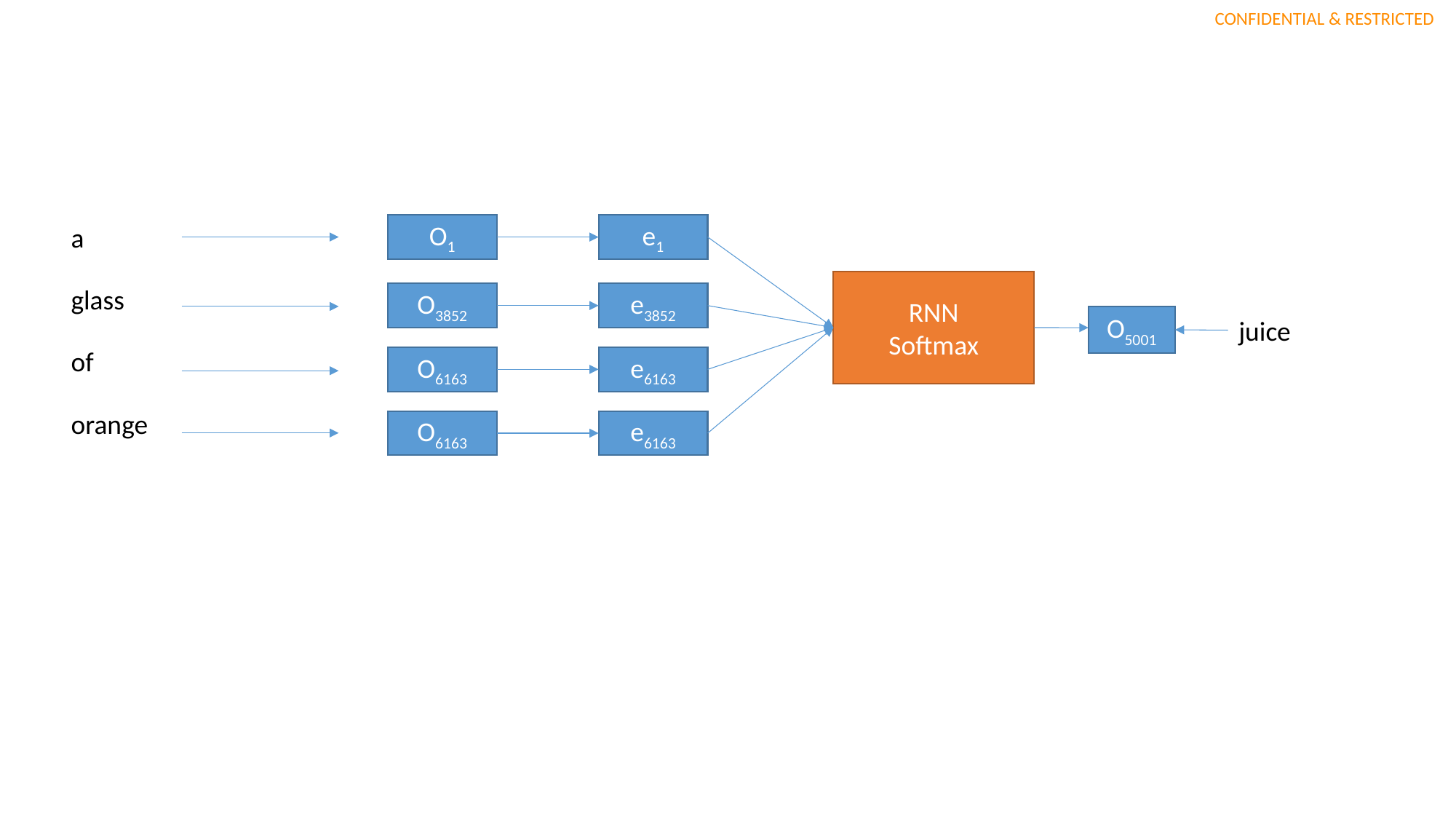

a
O1
e1
RNN
Softmax
glass
O3852
e3852
O5001
juice
of
O6163
e6163
orange
O6163
e6163